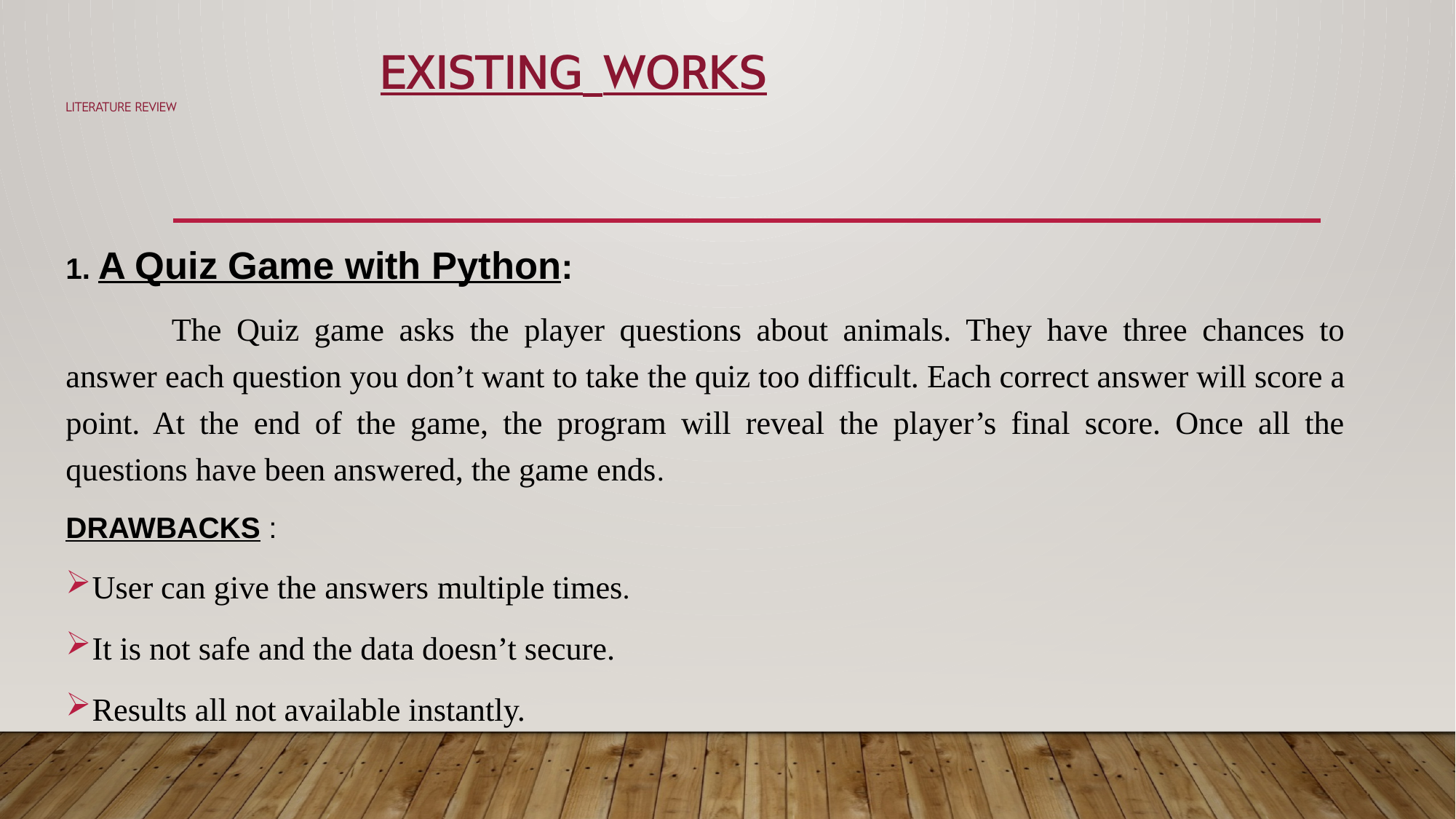

EXISTING WORKS
# literature review
1. A Quiz Game with Python:
	The Quiz game asks the player questions about animals. They have three chances to answer each question you don’t want to take the quiz too difficult. Each correct answer will score a point. At the end of the game, the program will reveal the player’s final score. Once all the questions have been answered, the game ends.
DRAWBACKS :
User can give the answers multiple times.
It is not safe and the data doesn’t secure.
Results all not available instantly.